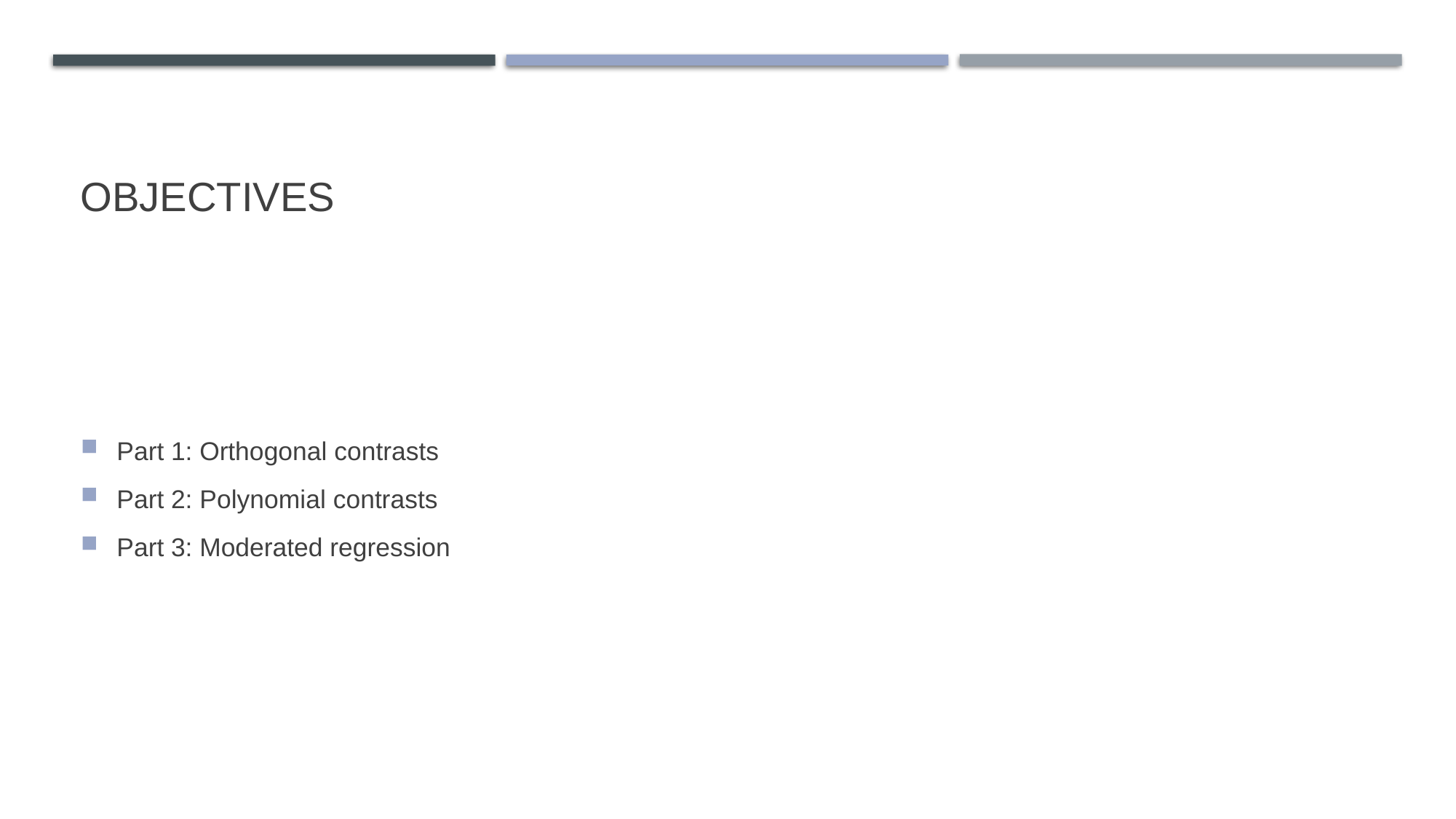

# Objectives
Part 1: Orthogonal contrasts
Part 2: Polynomial contrasts
Part 3: Moderated regression